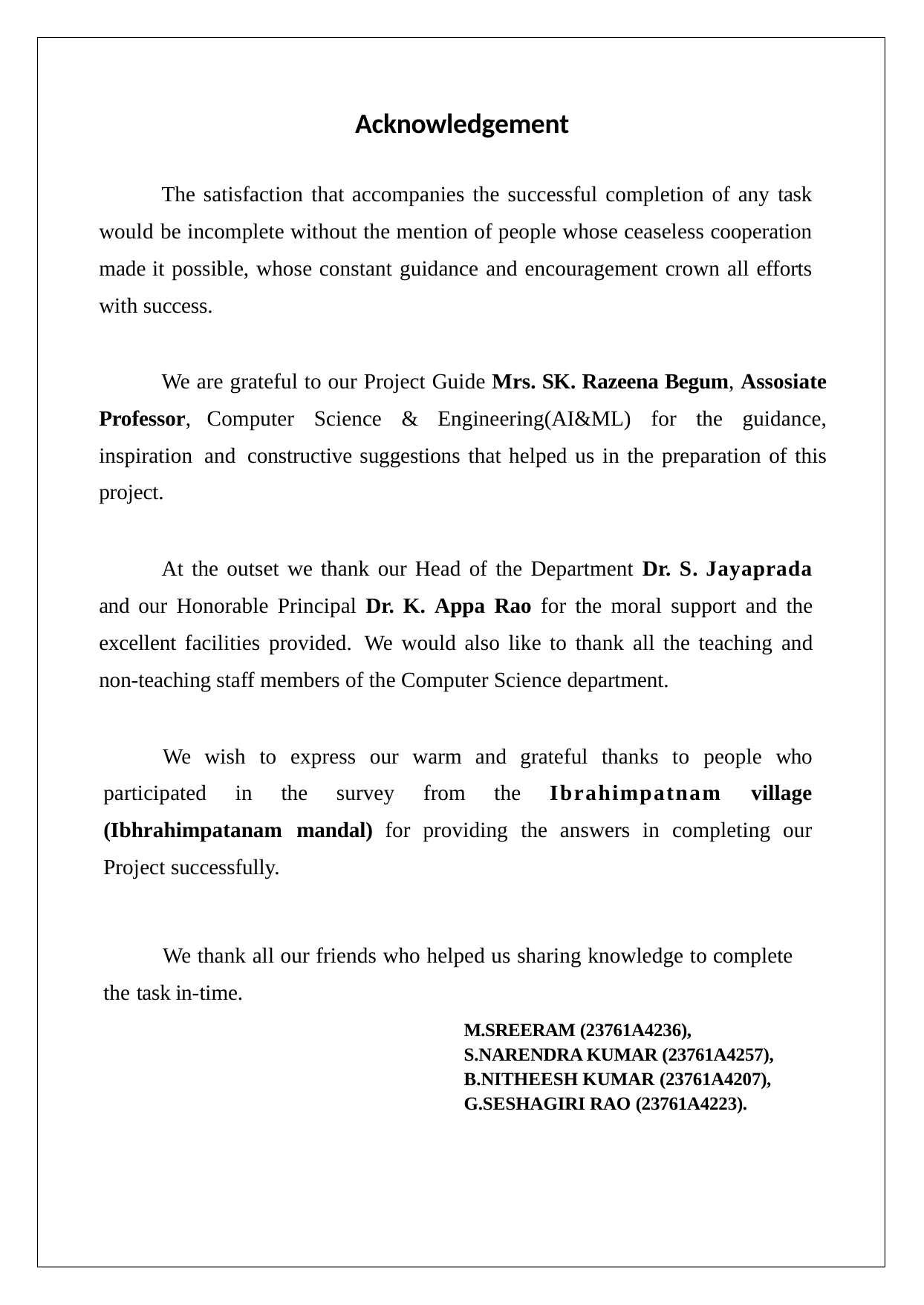

Acknowledgement
The satisfaction that accompanies the successful completion of any task would be incomplete without the mention of people whose ceaseless cooperation made it possible, whose constant guidance and encouragement crown all efforts with success.

We are grateful to our Project Guide Mrs. SK. Razeena Begum, Assosiate Professor, Computer Science & Engineering(AI&ML) for the guidance, inspiration and constructive suggestions that helped us in the preparation of this project.

At the outset we thank our Head of the Department Dr. S. Jayaprada and our Honorable Principal Dr. K. Appa Rao for the moral support and the excellent facilities provided. We would also like to thank all the teaching and non-teaching staff members of the Computer Science department.

We wish  to  express  our warm and grateful thanks to  people  who participated in the survey from the Ibrahimpatnam village (Ibhrahimpatanam mandal) for providing the answers in completing our Project successfully.

We thank all our friends who helped us sharing knowledge to complete the task in-time.
M.SREERAM (23761A4236),
S.NARENDRA KUMAR (23761A4257),
B.NITHEESH KUMAR (23761A4207),
G.SESHAGIRI RAO (23761A4223).